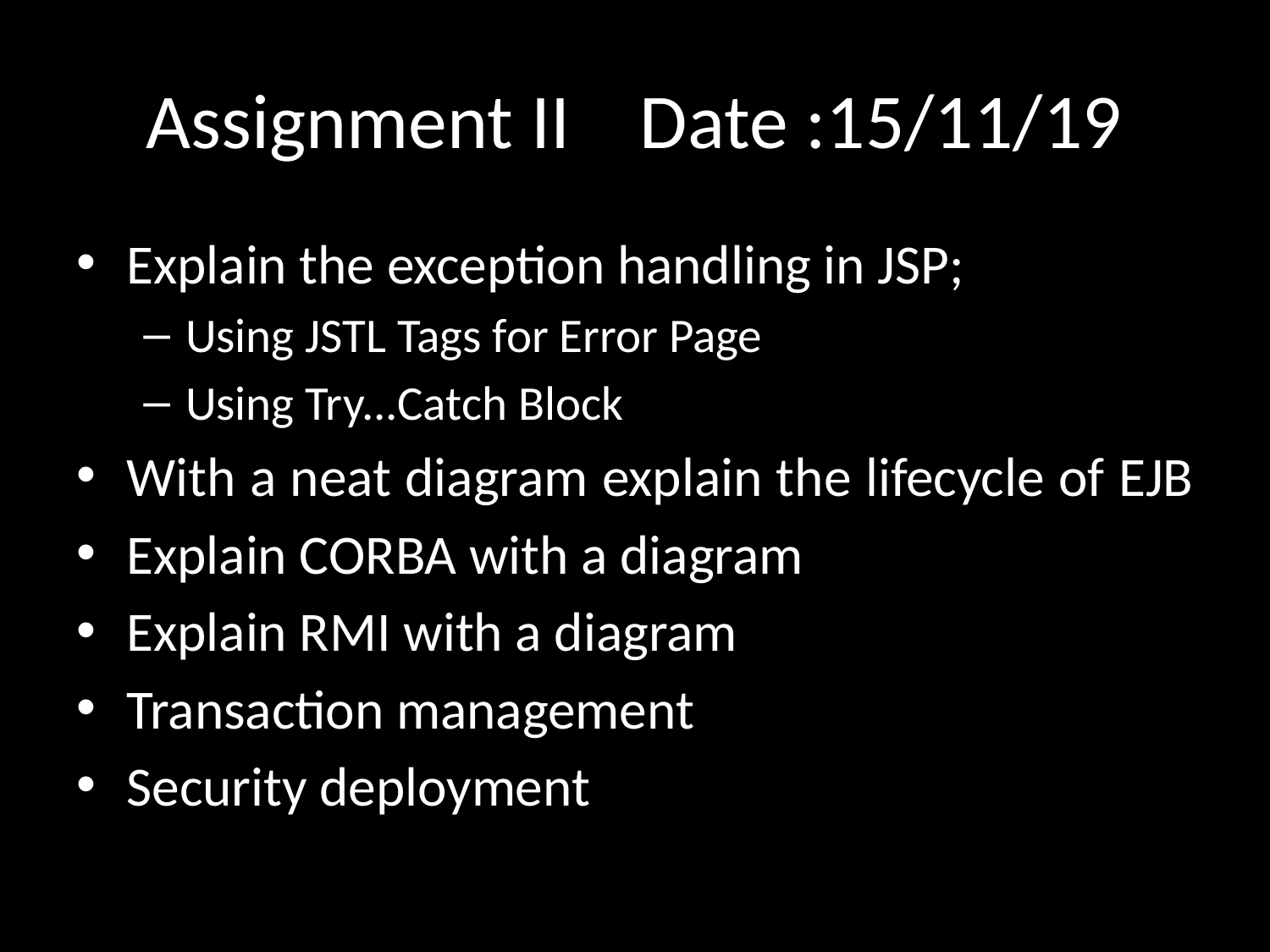

# Assignment II    Date :15/11/19
Explain the exception handling in JSP;
Using JSTL Tags for Error Page
Using Try...Catch Block
With a neat diagram explain the lifecycle of EJB
Explain CORBA with a diagram
Explain RMI with a diagram
Transaction management
Security deployment